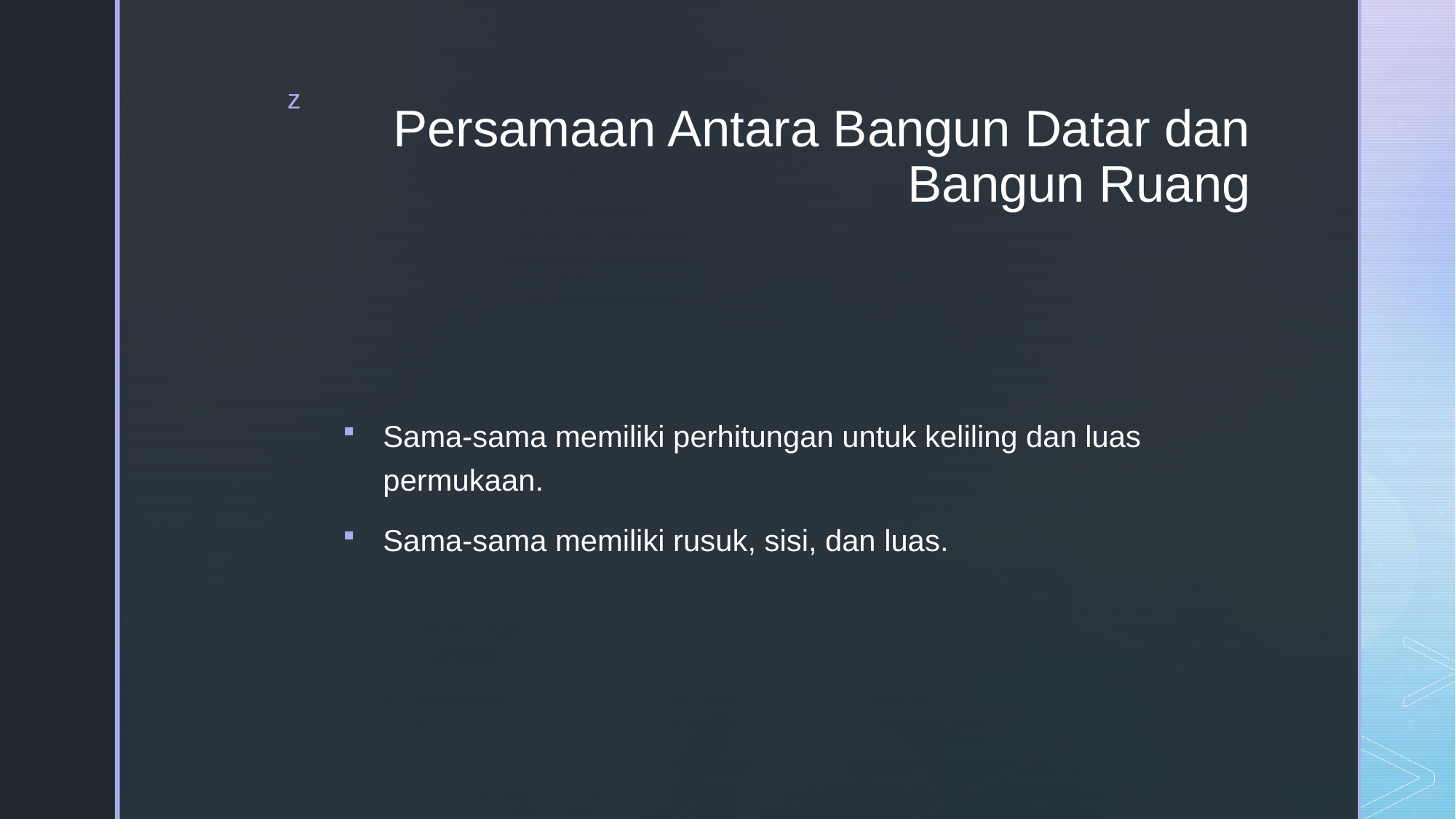

# Persamaan Antara Bangun Datar dan Bangun Ruang
Sama-sama memiliki perhitungan untuk keliling dan luas permukaan.
Sama-sama memiliki rusuk, sisi, dan luas.